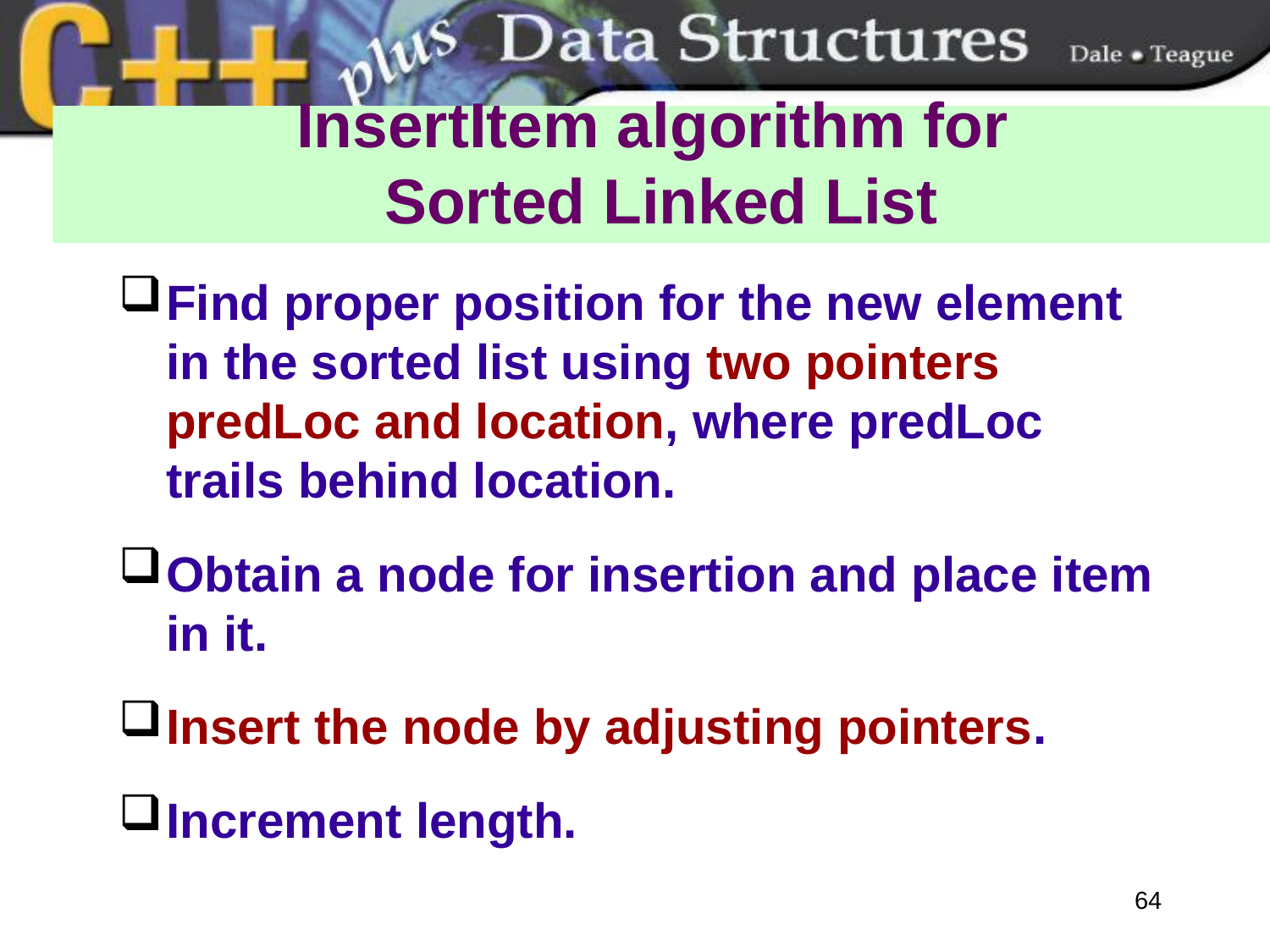

# InsertItem algorithm for Sorted Linked List
Find proper position for the new element in the sorted list using two pointers predLoc and location, where predLoc trails behind location.

Obtain a node for insertion and place item in it.

Insert the node by adjusting pointers.

Increment length.

64